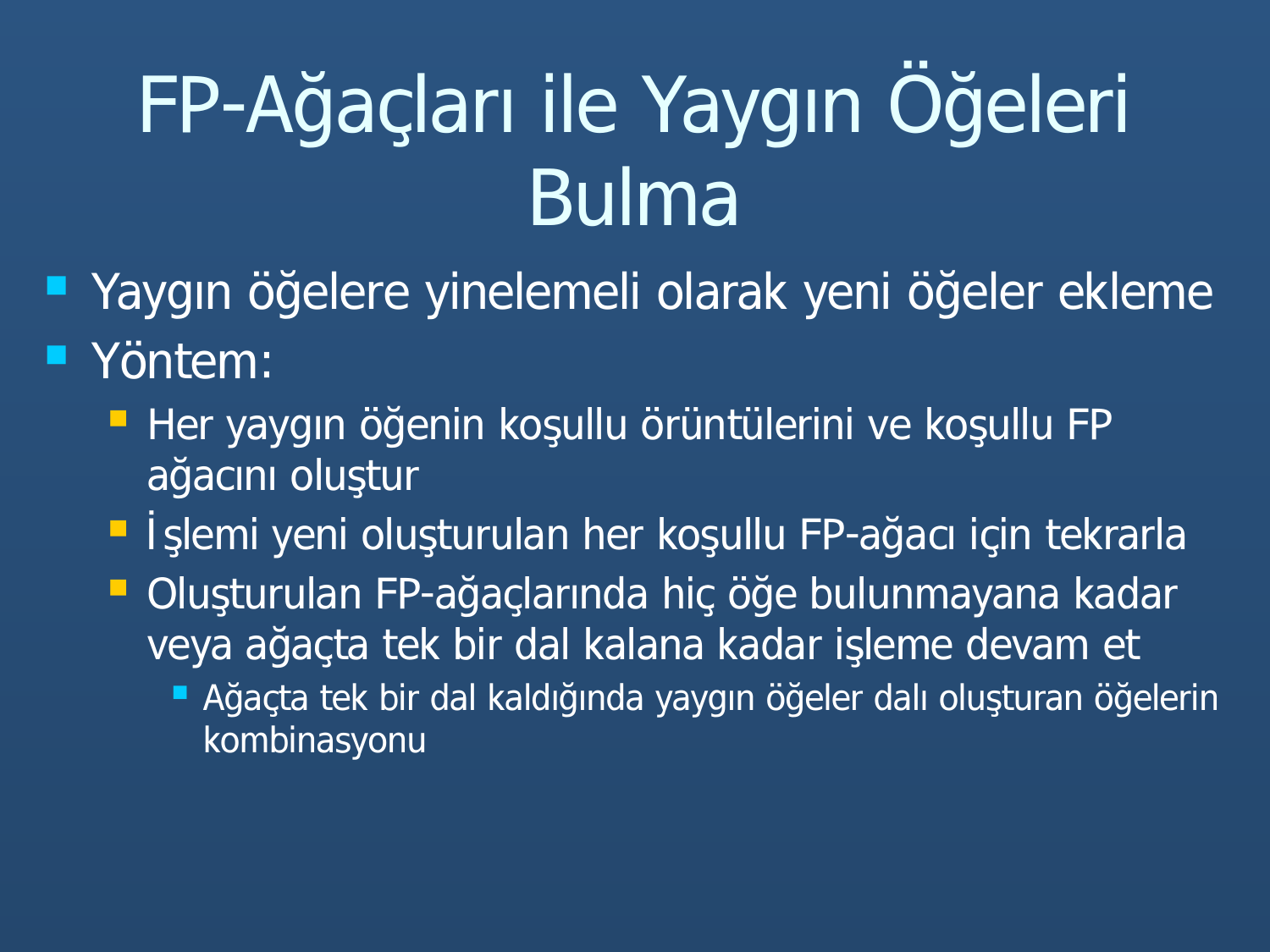

# FP-Ağaçları ile Yaygın Öğeleri Bulma
Yaygın öğelere yinelemeli olarak yeni öğeler ekleme
Yöntem:
Her yaygın öğenin koşullu örüntülerini ve koşullu FP ağacını oluştur
İşlemi yeni oluşturulan her koşullu FP-ağacı için tekrarla
Oluşturulan FP-ağaçlarında hiç öğe bulunmayana kadar veya ağaçta tek bir dal kalana kadar işleme devam et
Ağaçta tek bir dal kaldığında yaygın öğeler dalı oluşturan öğelerin kombinasyonu